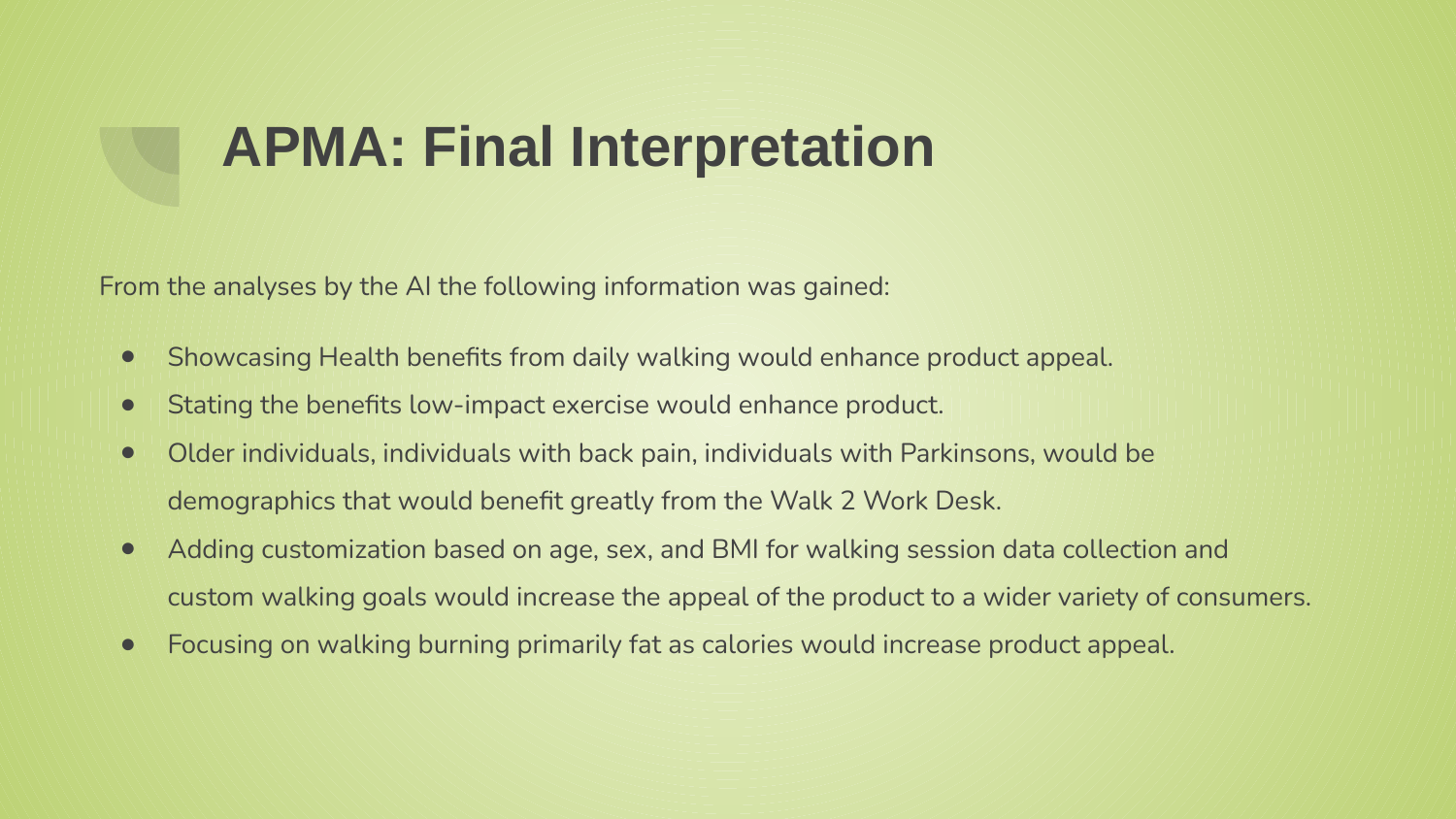

# APMA: Final Interpretation
From the analyses by the AI the following information was gained:
Showcasing Health benefits from daily walking would enhance product appeal.
Stating the benefits low-impact exercise would enhance product.
Older individuals, individuals with back pain, individuals with Parkinsons, would be demographics that would benefit greatly from the Walk 2 Work Desk.
Adding customization based on age, sex, and BMI for walking session data collection and custom walking goals would increase the appeal of the product to a wider variety of consumers.
Focusing on walking burning primarily fat as calories would increase product appeal.